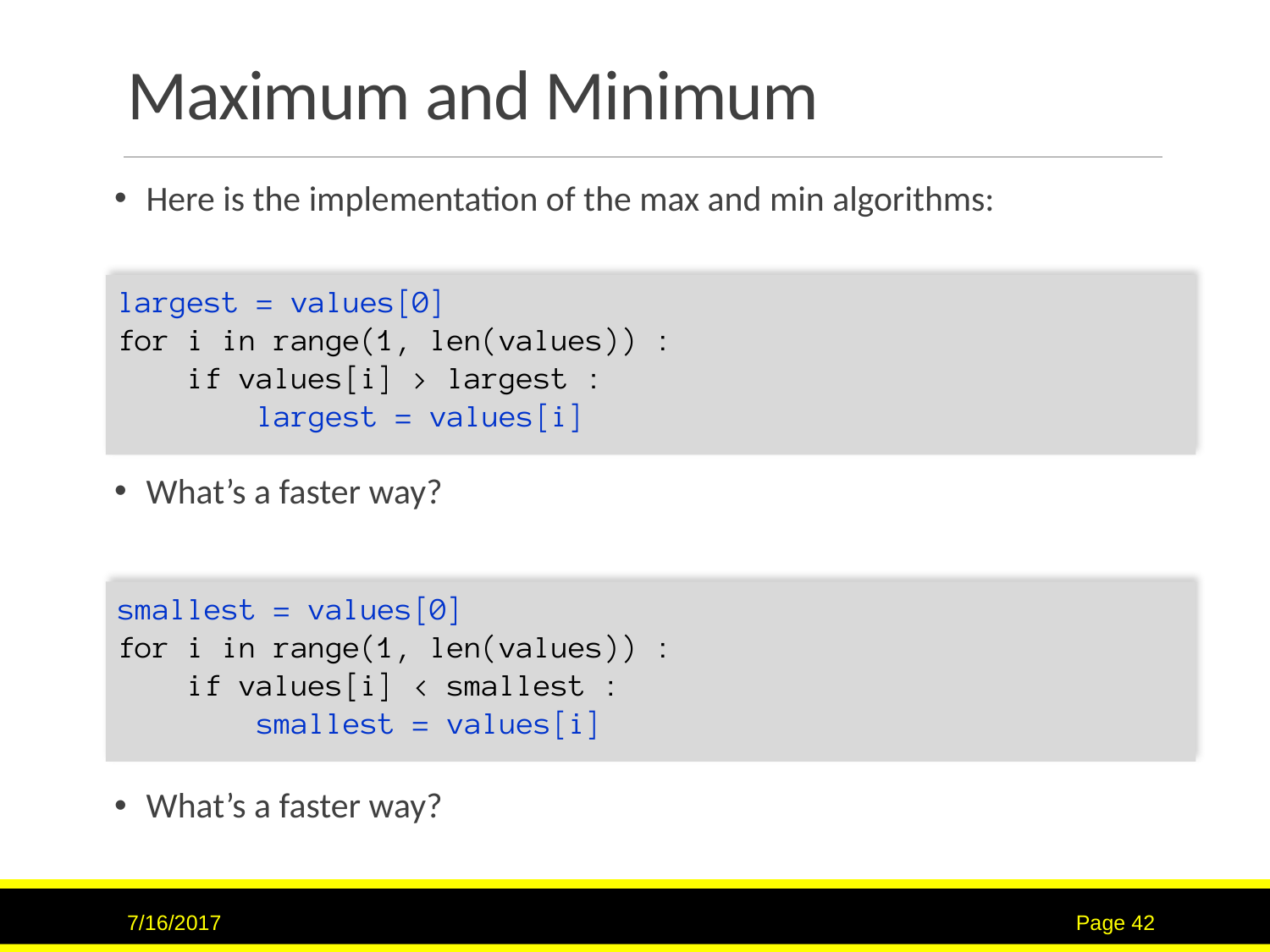

# Maximum and Minimum
Here is the implementation of the max and min algorithms:

What’s a faster way?

What’s a faster way?
largest = values[0]
for i in range(1, len(values)) :
    if values[i] > largest :
        largest = values[i]
smallest = values[0]
for i in range(1, len(values)) :
    if values[i] < smallest :
        smallest = values[i]
7/16/2017
Page 42